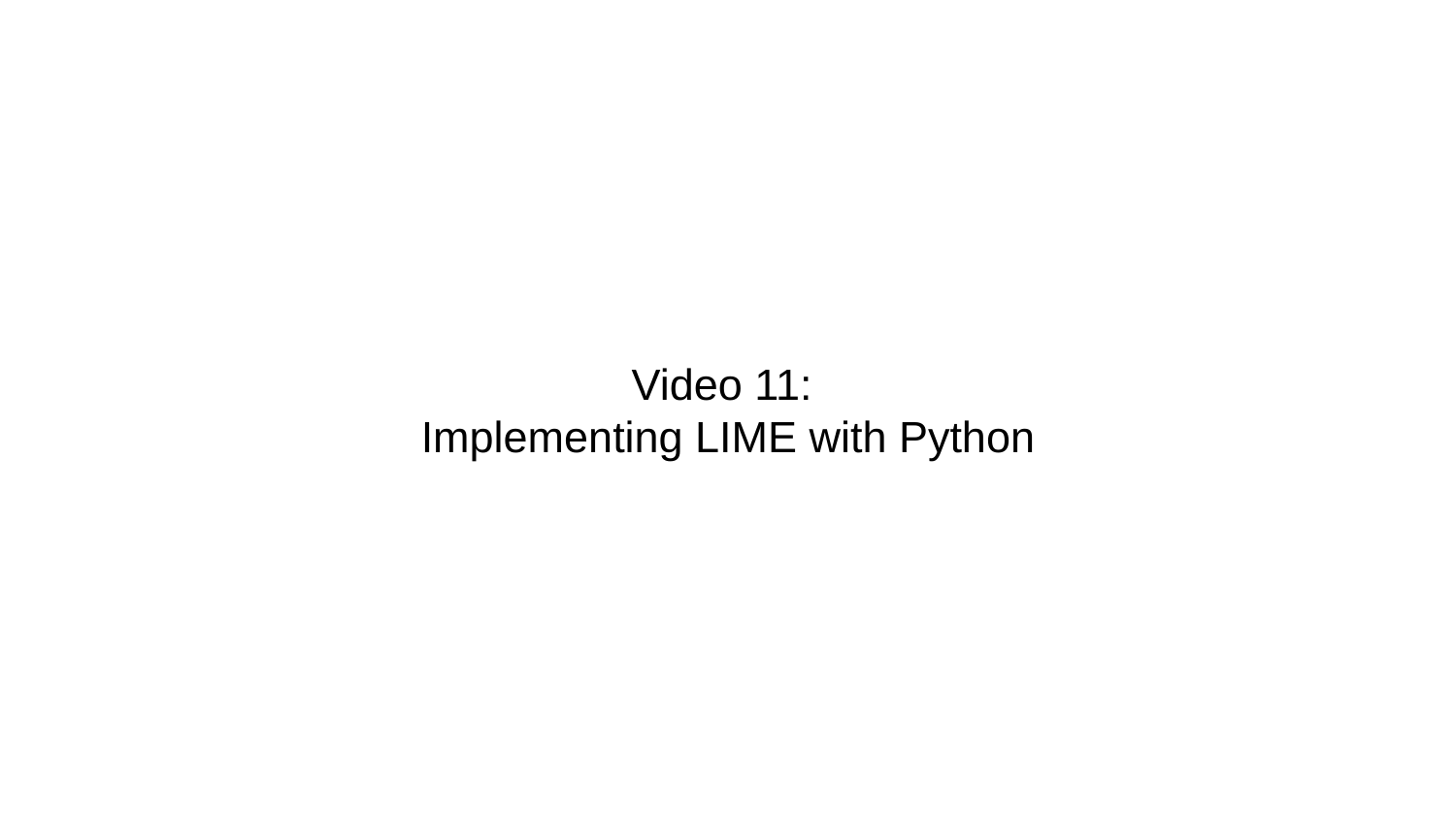

# Video 11:
Implementing LIME with Python